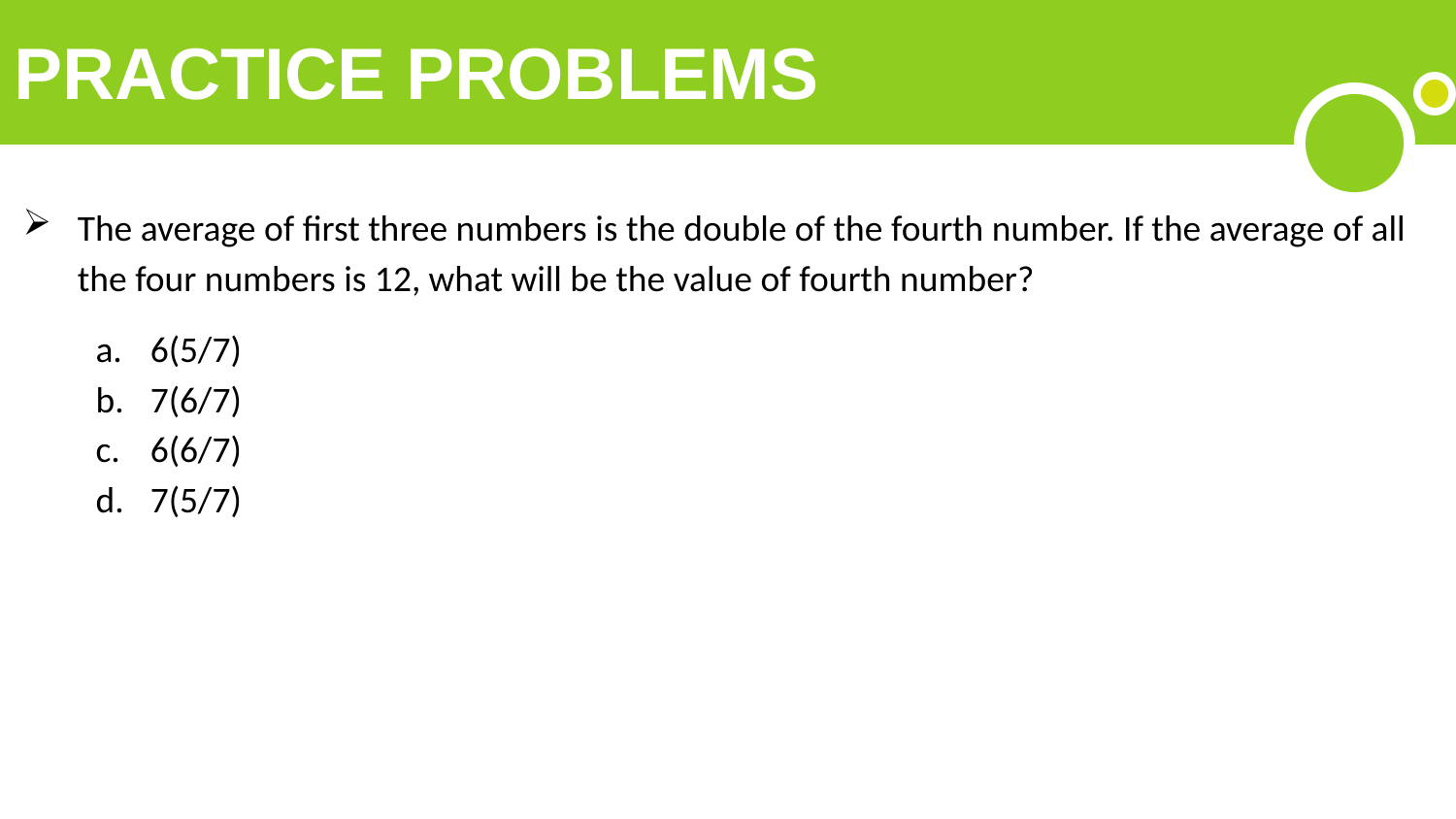

# PRACTICE PROBLEMS
The average of first three numbers is the double of the fourth number. If the average of all  the four numbers is 12, what will be the value of fourth number?
6(5/7)
7(6/7)
6(6/7)
7(5/7)